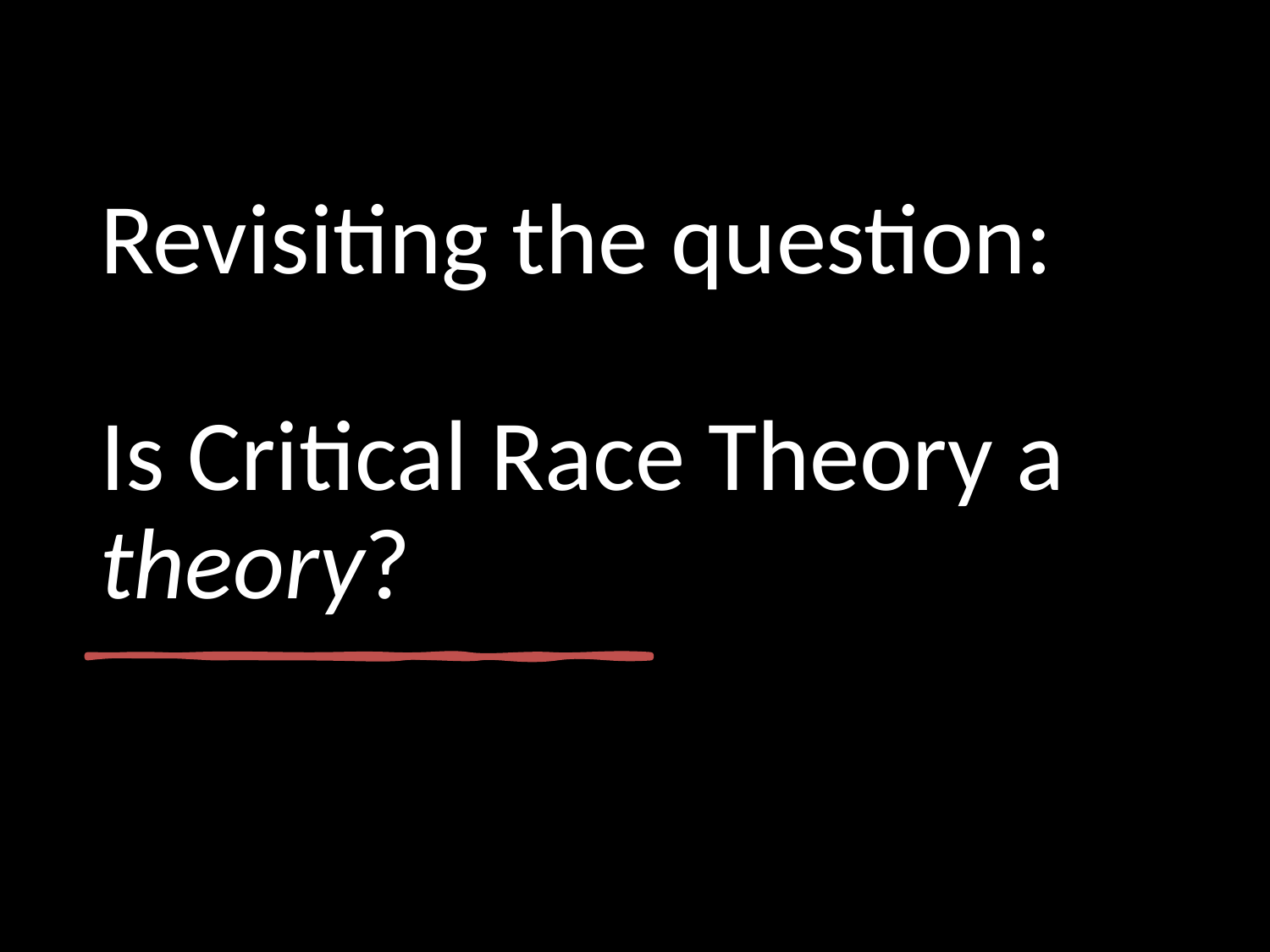

# Revisiting the question: Is Critical Race Theory a theory?